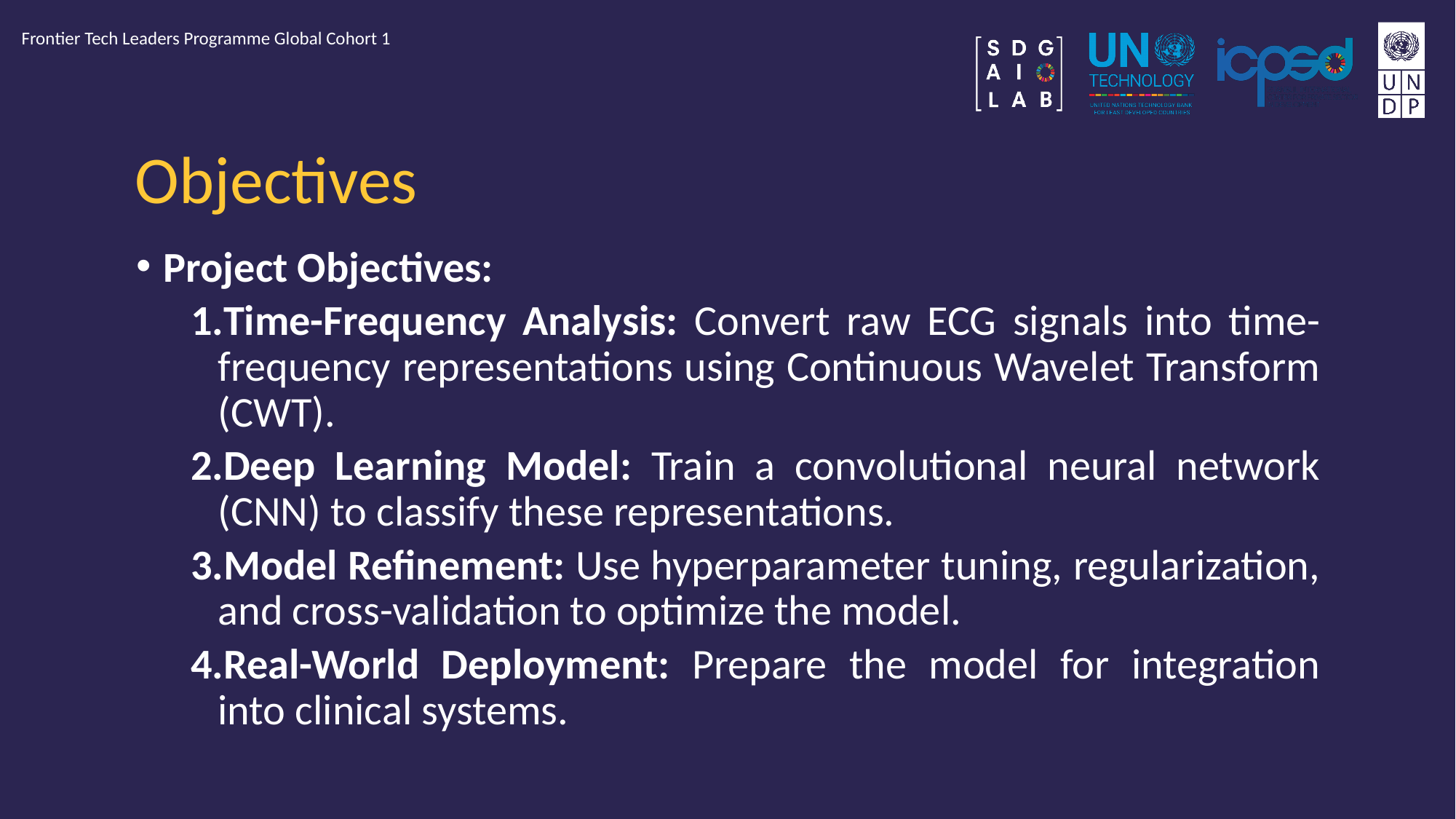

Frontier Tech Leaders Programme Global Cohort 1
# Objectives

Project Objectives:
Time-Frequency Analysis: Convert raw ECG signals into time-frequency representations using Continuous Wavelet Transform (CWT).
Deep Learning Model: Train a convolutional neural network (CNN) to classify these representations.
Model Refinement: Use hyperparameter tuning, regularization, and cross-validation to optimize the model.
Real-World Deployment: Prepare the model for integration into clinical systems.